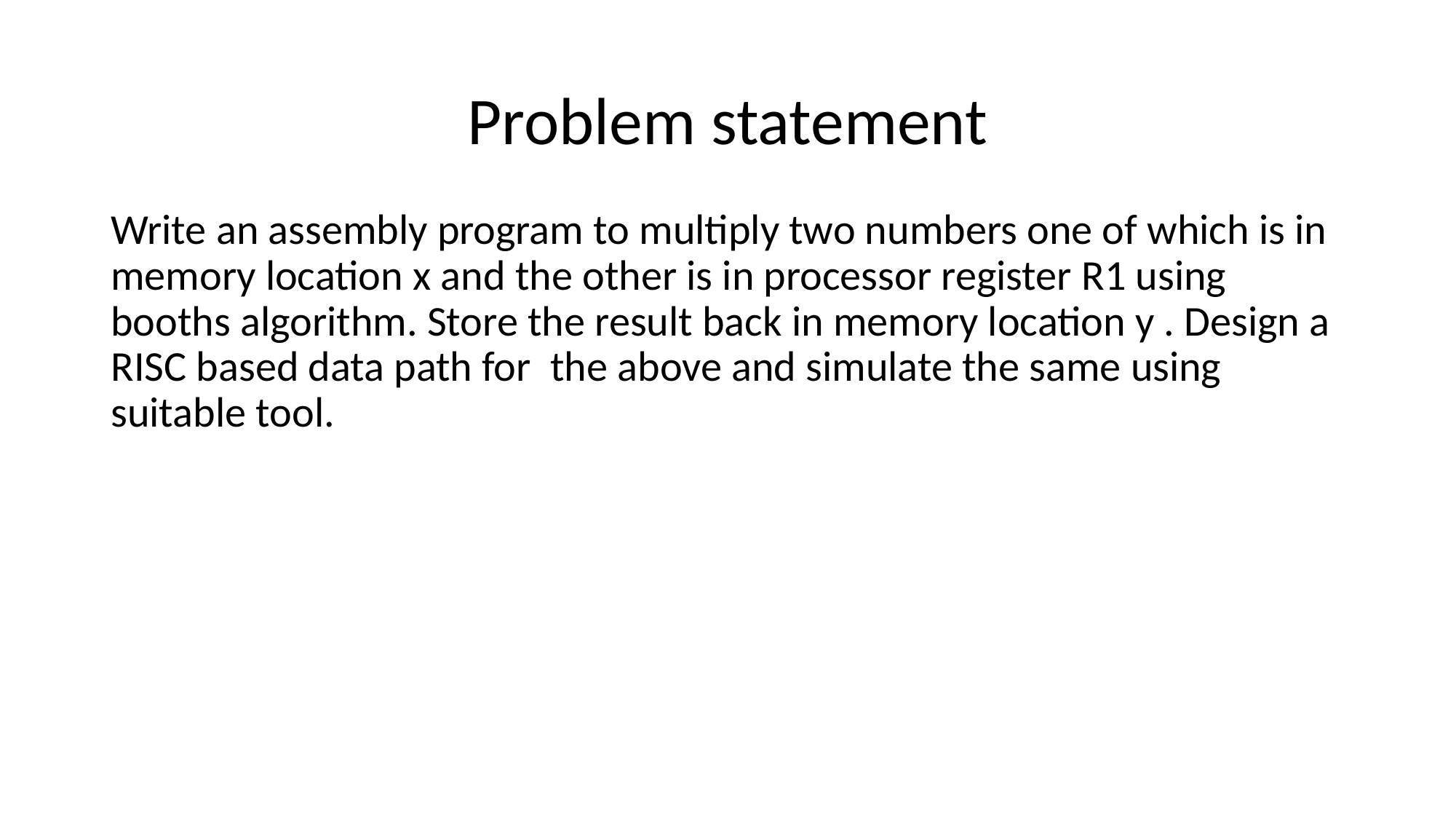

# Problem statement
Write an assembly program to multiply two numbers one of which is in memory location x and the other is in processor register R1 using booths algorithm. Store the result back in memory location y . Design a RISC based data path for  the above and simulate the same using suitable tool.